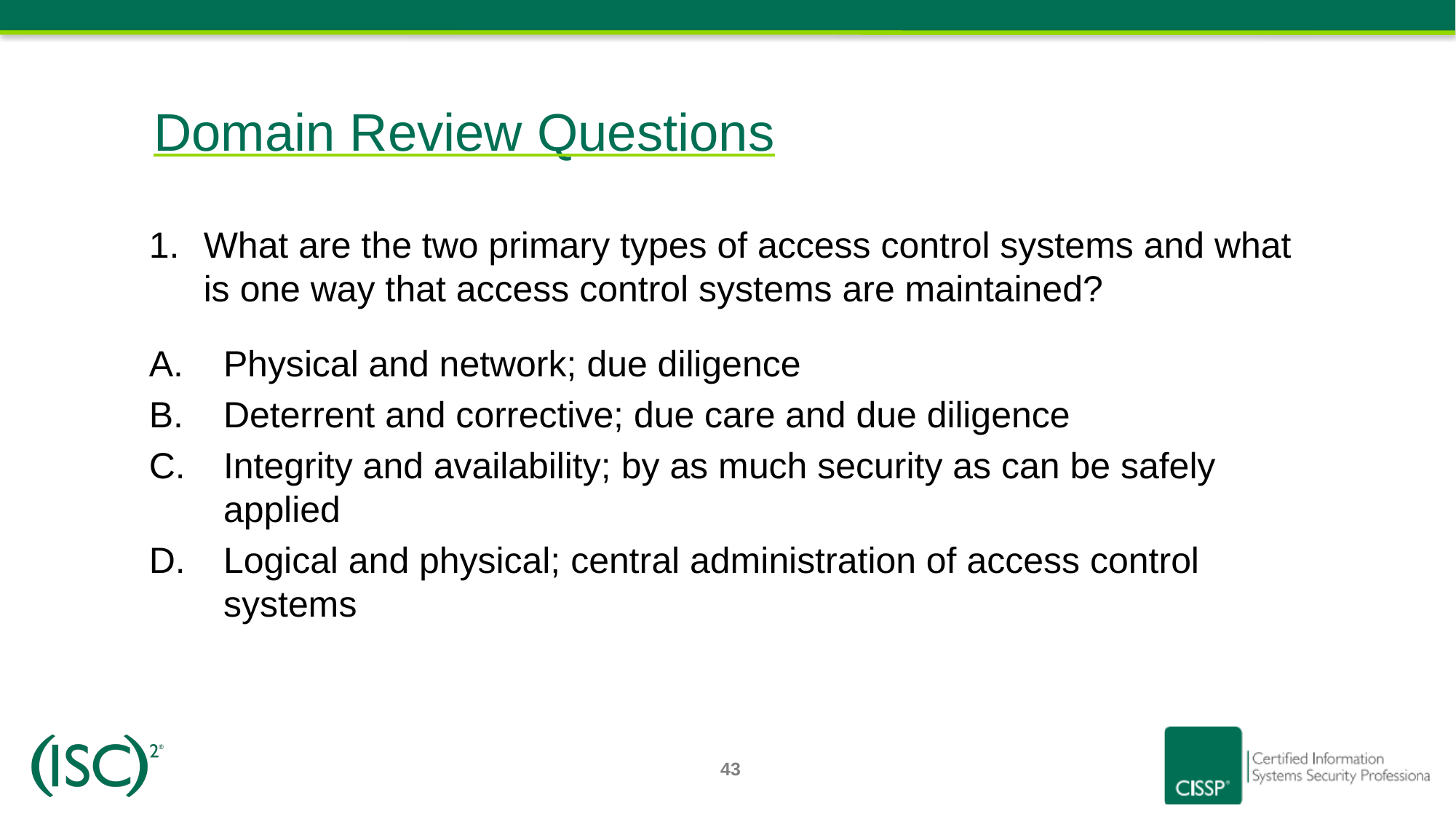

# Domain Review Questions
What are the two primary types of access control systems and what is one way that access control systems are maintained?
Physical and network; due diligence
Deterrent and corrective; due care and due diligence
Integrity and availability; by as much security as can be safely applied
Logical and physical; central administration of access control systems